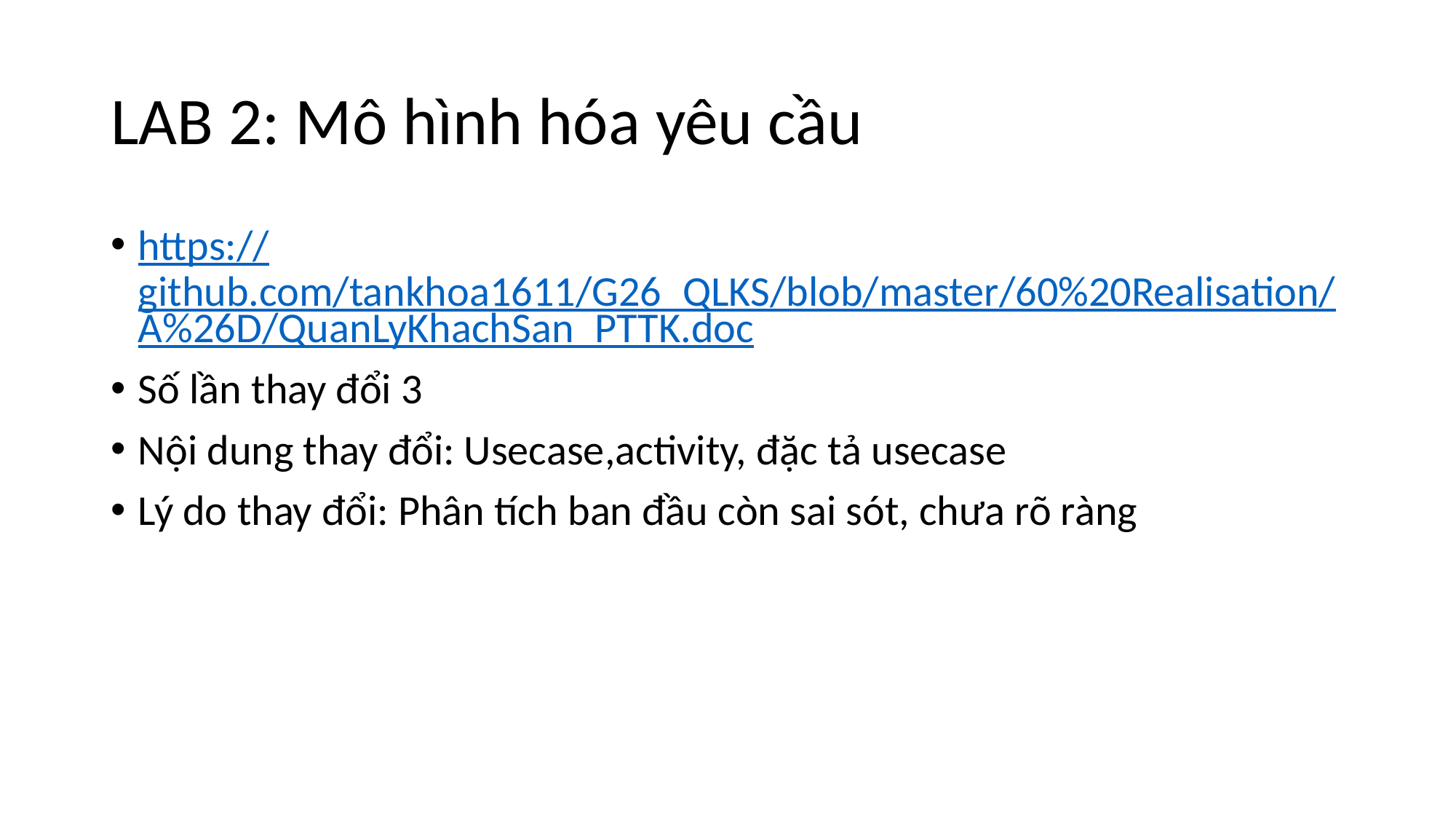

# LAB 2: Mô hình hóa yêu cầu
https://github.com/tankhoa1611/G26_QLKS/blob/master/60%20Realisation/A%26D/QuanLyKhachSan_PTTK.doc
Số lần thay đổi 3
Nội dung thay đổi: Usecase,activity, đặc tả usecase
Lý do thay đổi: Phân tích ban đầu còn sai sót, chưa rõ ràng